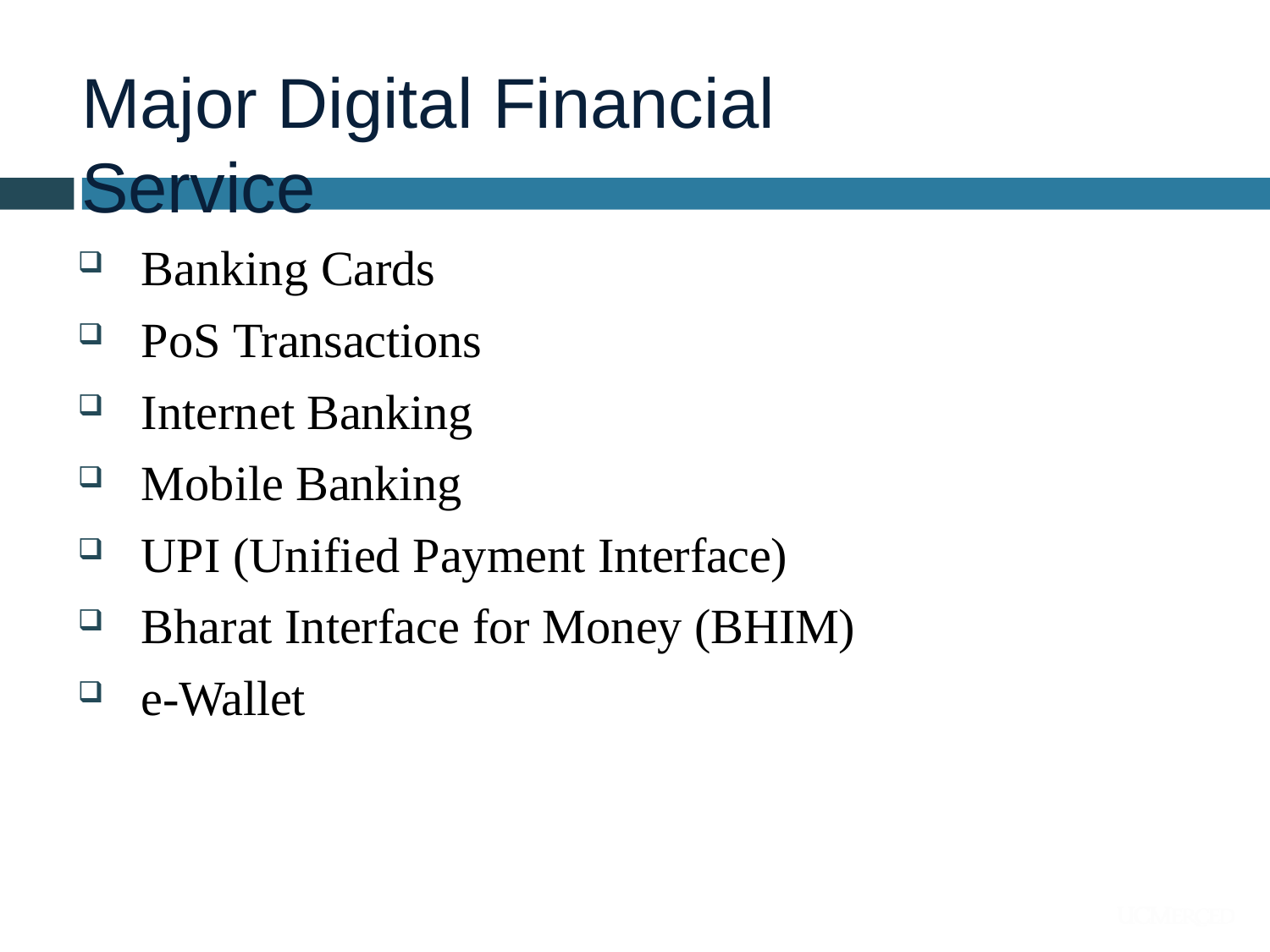

# Major Digital Financial Service
Banking Cards
PoS Transactions
Internet Banking
Mobile Banking
UPI (Unified Payment Interface)
Bharat Interface for Money (BHIM)
e-Wallet